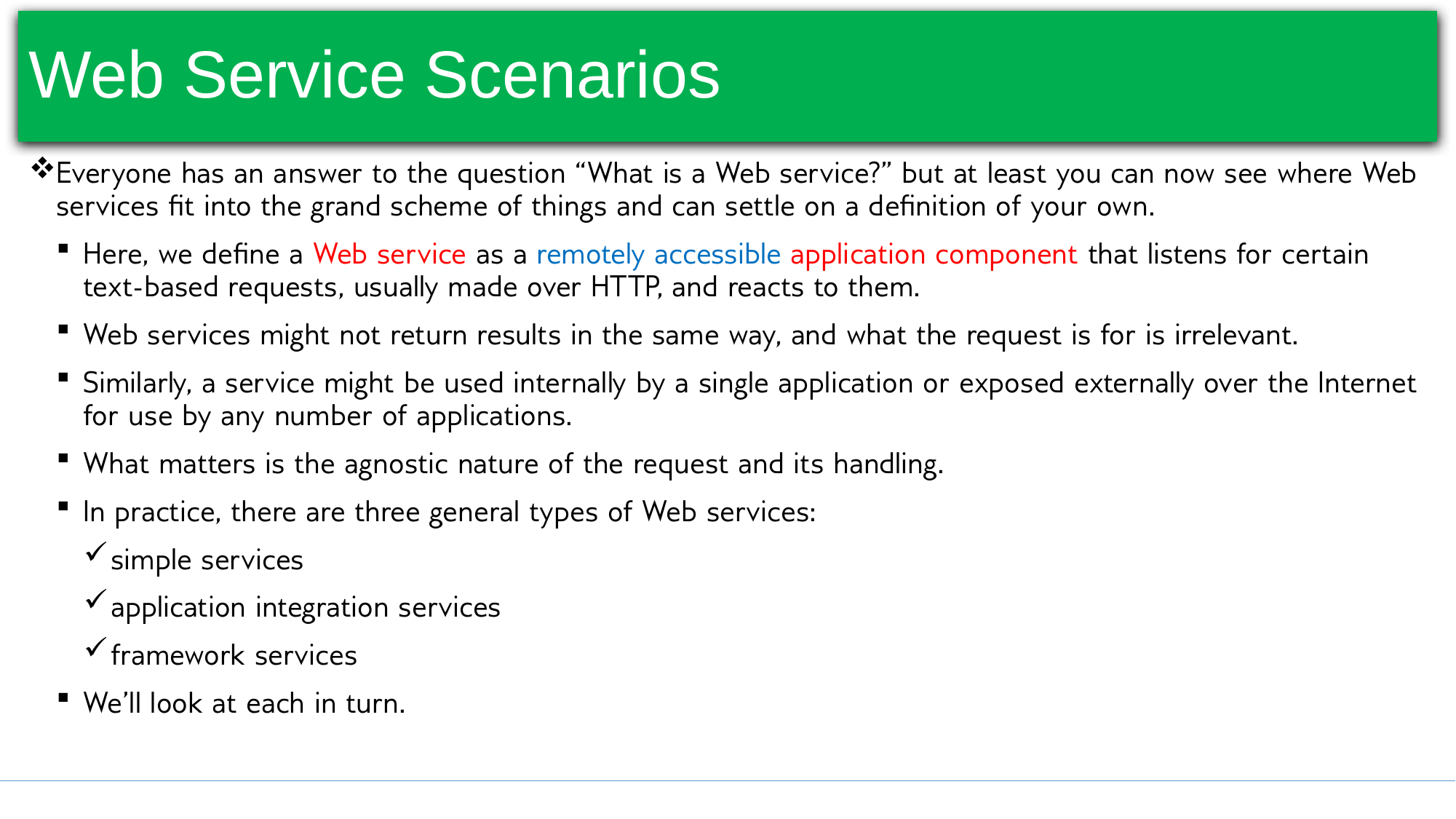

# Web Service Scenarios
Everyone has an answer to the question “What is a Web service?” but at least you can now see where Web services fit into the grand scheme of things and can settle on a definition of your own.
Here, we define a Web service as a remotely accessible application component that listens for certain text-based requests, usually made over HTTP, and reacts to them.
Web services might not return results in the same way, and what the request is for is irrelevant.
Similarly, a service might be used internally by a single application or exposed externally over the Internet for use by any number of applications.
What matters is the agnostic nature of the request and its handling.
In practice, there are three general types of Web services:
simple services
application integration services
framework services
We’ll look at each in turn.